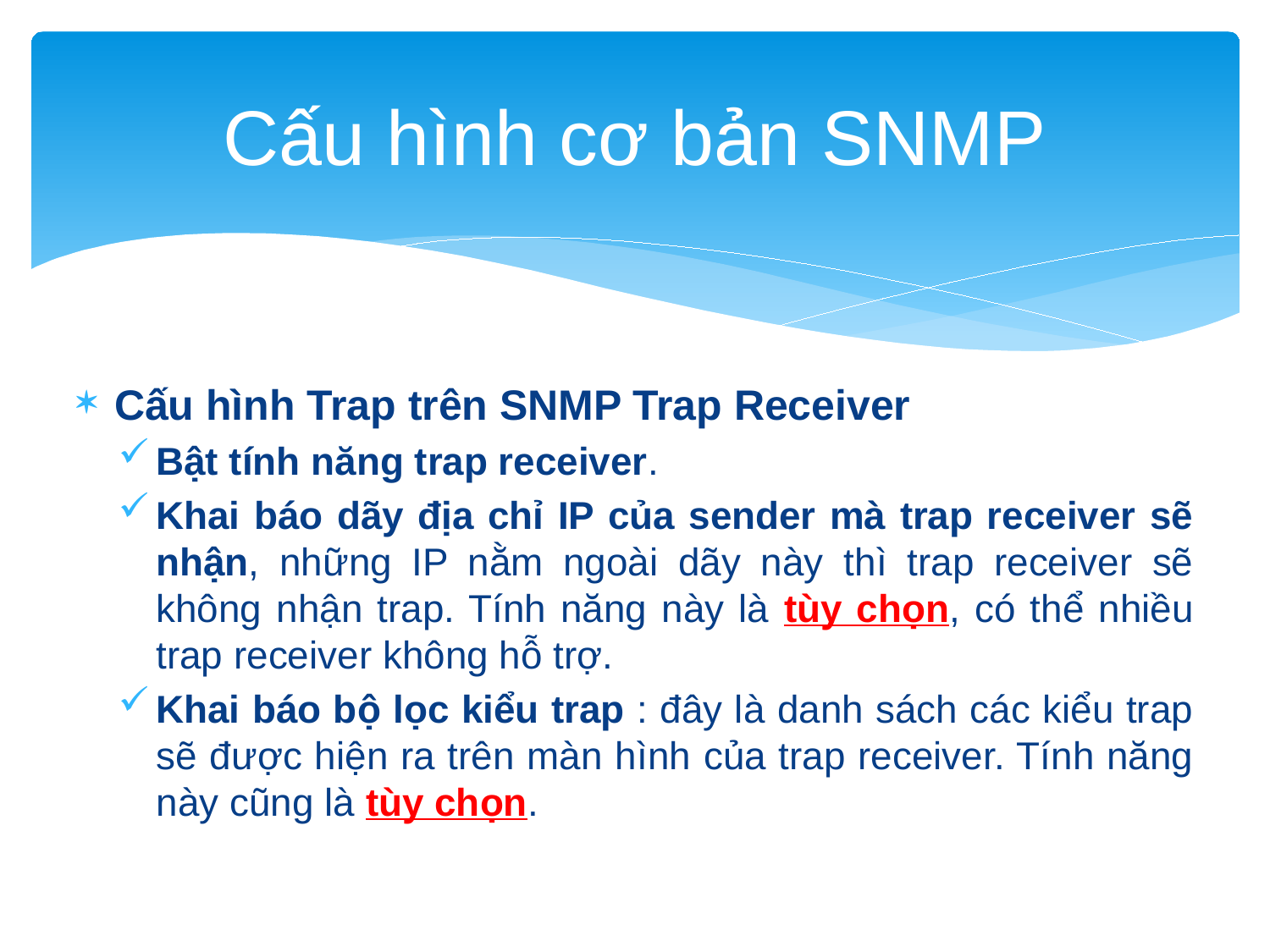

# Cấu hình cơ bản SNMP
Cấu hình Trap trên SNMP Trap Receiver
Bật tính năng trap receiver.
Khai báo dãy địa chỉ IP của sender mà trap receiver sẽ nhận, những IP nằm ngoài dãy này thì trap receiver sẽ không nhận trap. Tính năng này là tùy chọn, có thể nhiều trap receiver không hỗ trợ.
Khai báo bộ lọc kiểu trap : đây là danh sách các kiểu trap sẽ được hiện ra trên màn hình của trap receiver. Tính năng này cũng là tùy chọn.